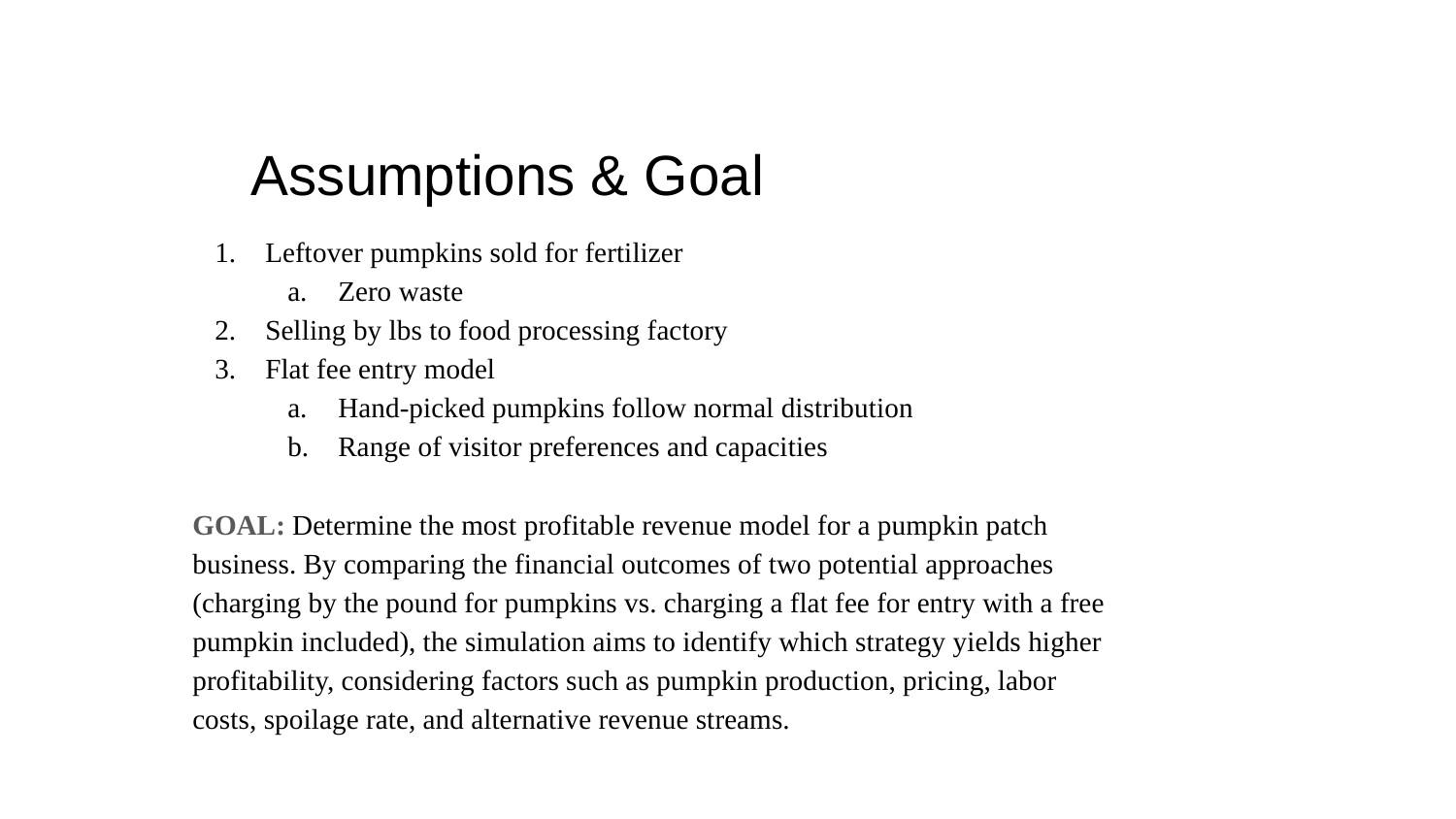

Assumptions & Goal
Leftover pumpkins sold for fertilizer
Zero waste
Selling by lbs to food processing factory
Flat fee entry model
Hand-picked pumpkins follow normal distribution
Range of visitor preferences and capacities

GOAL: Determine the most profitable revenue model for a pumpkin patch business. By comparing the financial outcomes of two potential approaches (charging by the pound for pumpkins vs. charging a flat fee for entry with a free pumpkin included), the simulation aims to identify which strategy yields higher profitability, considering factors such as pumpkin production, pricing, labor costs, spoilage rate, and alternative revenue streams.